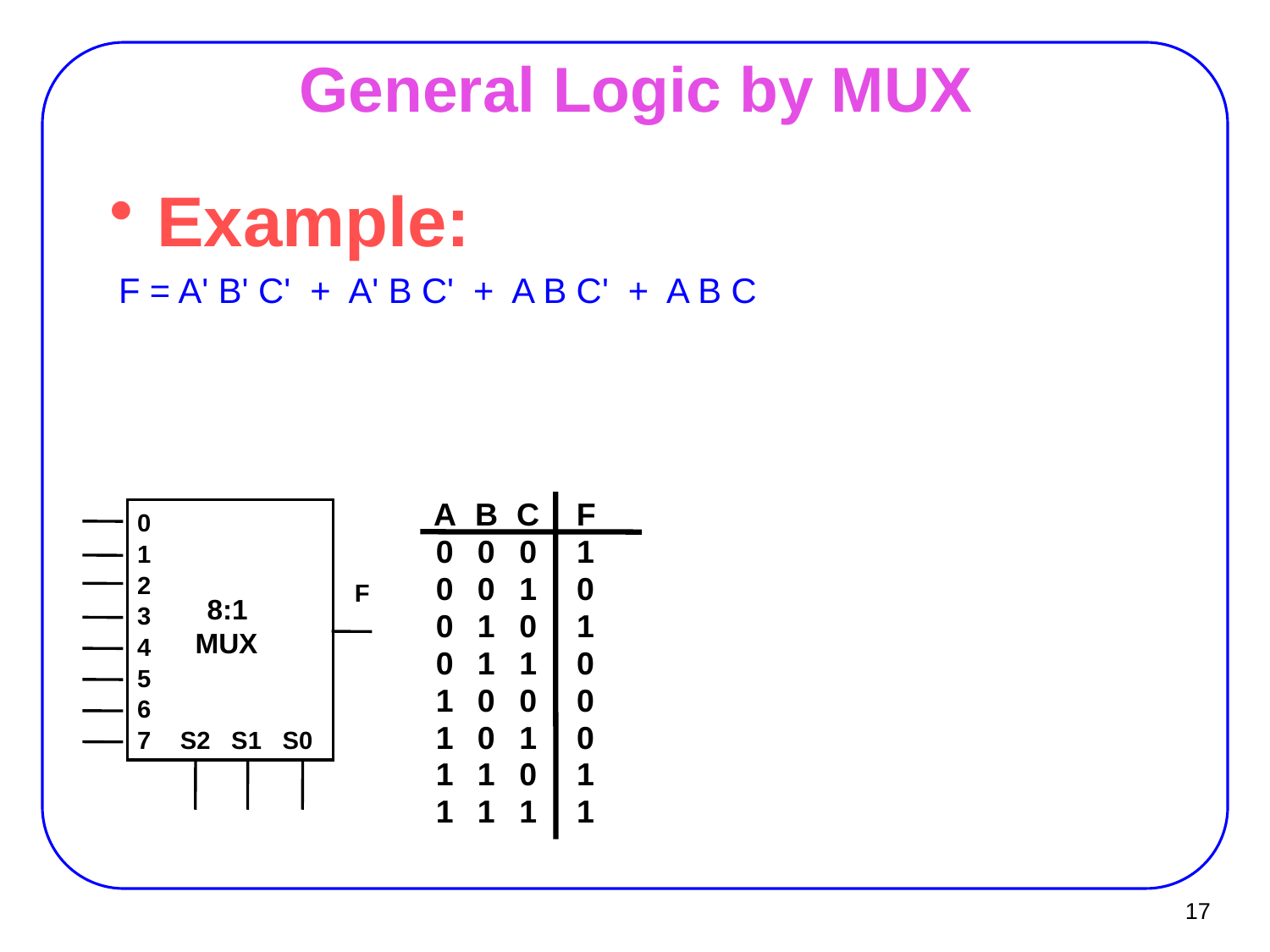

# General Logic by MUX
Example:
F = A' B' C'  +  A' B C'  +  A B C'  +  A B C

A
B
C
F

0
0
0
1
0
0
1
0
0
1
0
1
0
1
1
0
1
0
0
0
1
0
1
0
1
1
0
1
1
1
1
1

0

1

2
F

8:1
3

MUX

4

5

6

7
S2   S1   S0

17